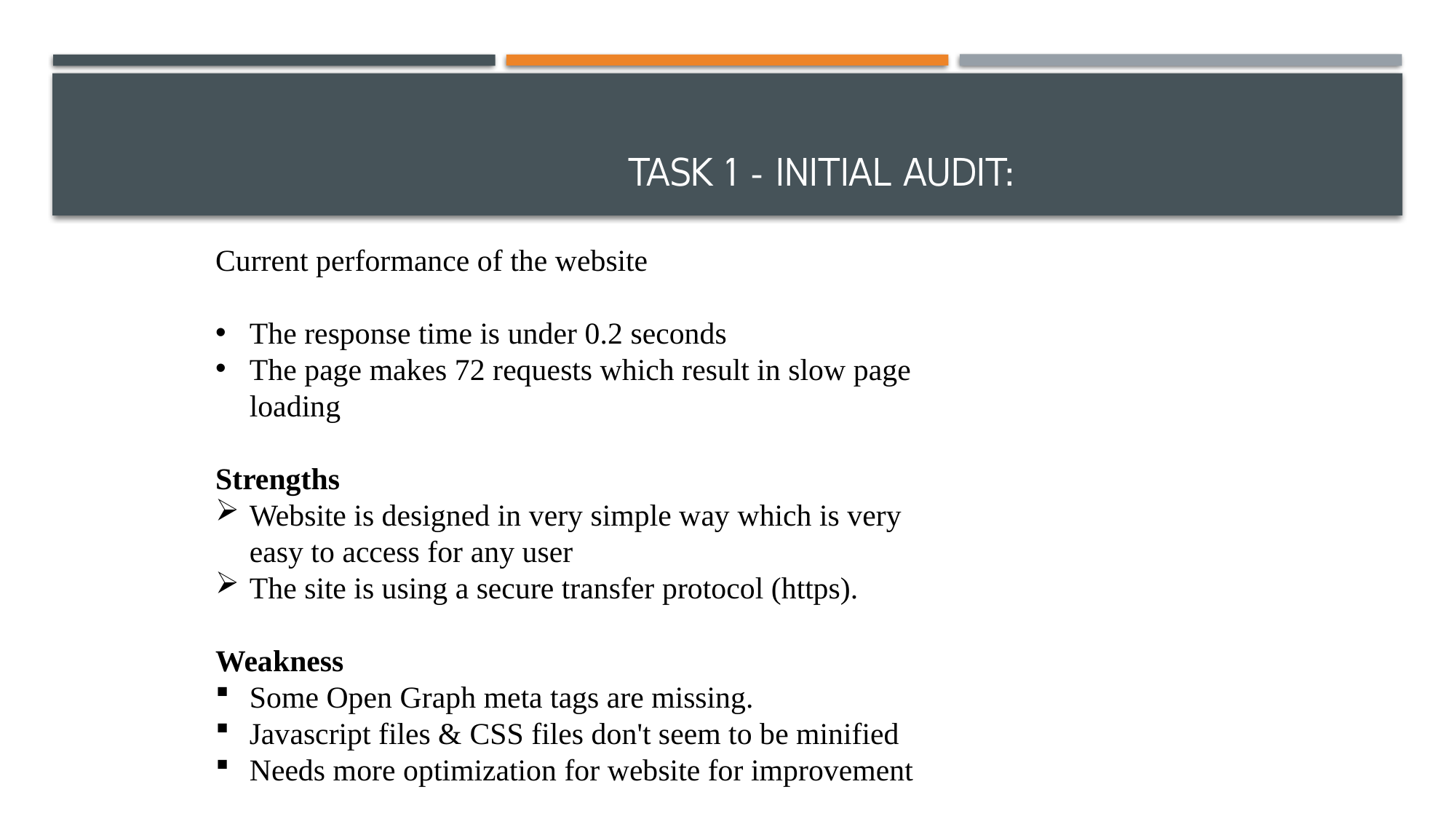

# Task 1 - Initial Audit:
Current performance of the website

The response time is under 0.2 seconds
The page makes 72 requests which result in slow page loading

Strengths
Website is designed in very simple way which is very easy to access for any user
The site is using a secure transfer protocol (https).

Weakness
Some Open Graph meta tags are missing.
Javascript files & CSS files don't seem to be minified
Needs more optimization for website for improvement